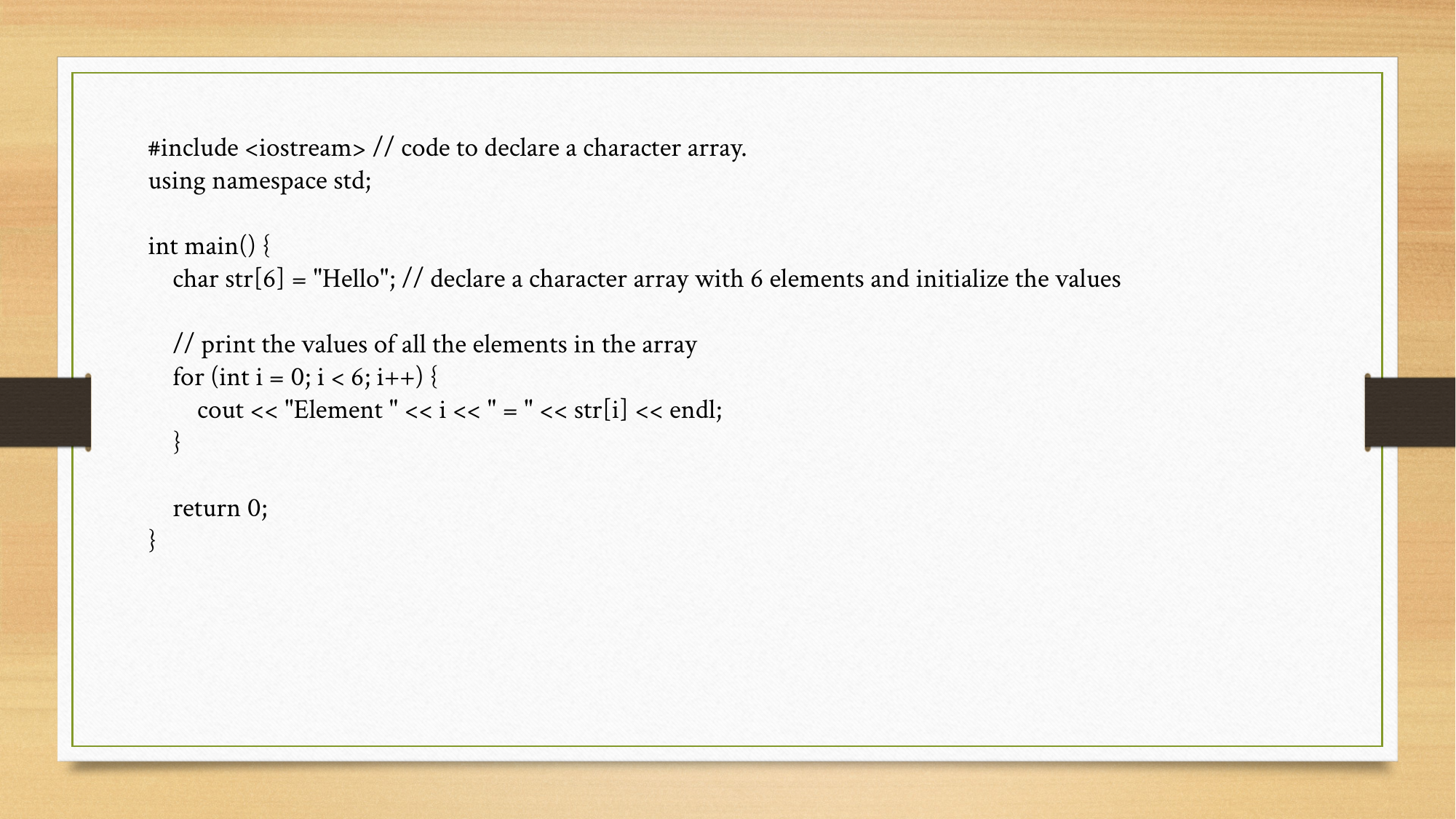

#include <iostream> // code to declare a character array.
using namespace std;

int main() {
    char str[6] = "Hello"; // declare a character array with 6 elements and initialize the values

    // print the values of all the elements in the array
    for (int i = 0; i < 6; i++) {
        cout << "Element " << i << " = " << str[i] << endl;
    }

    return 0;
}